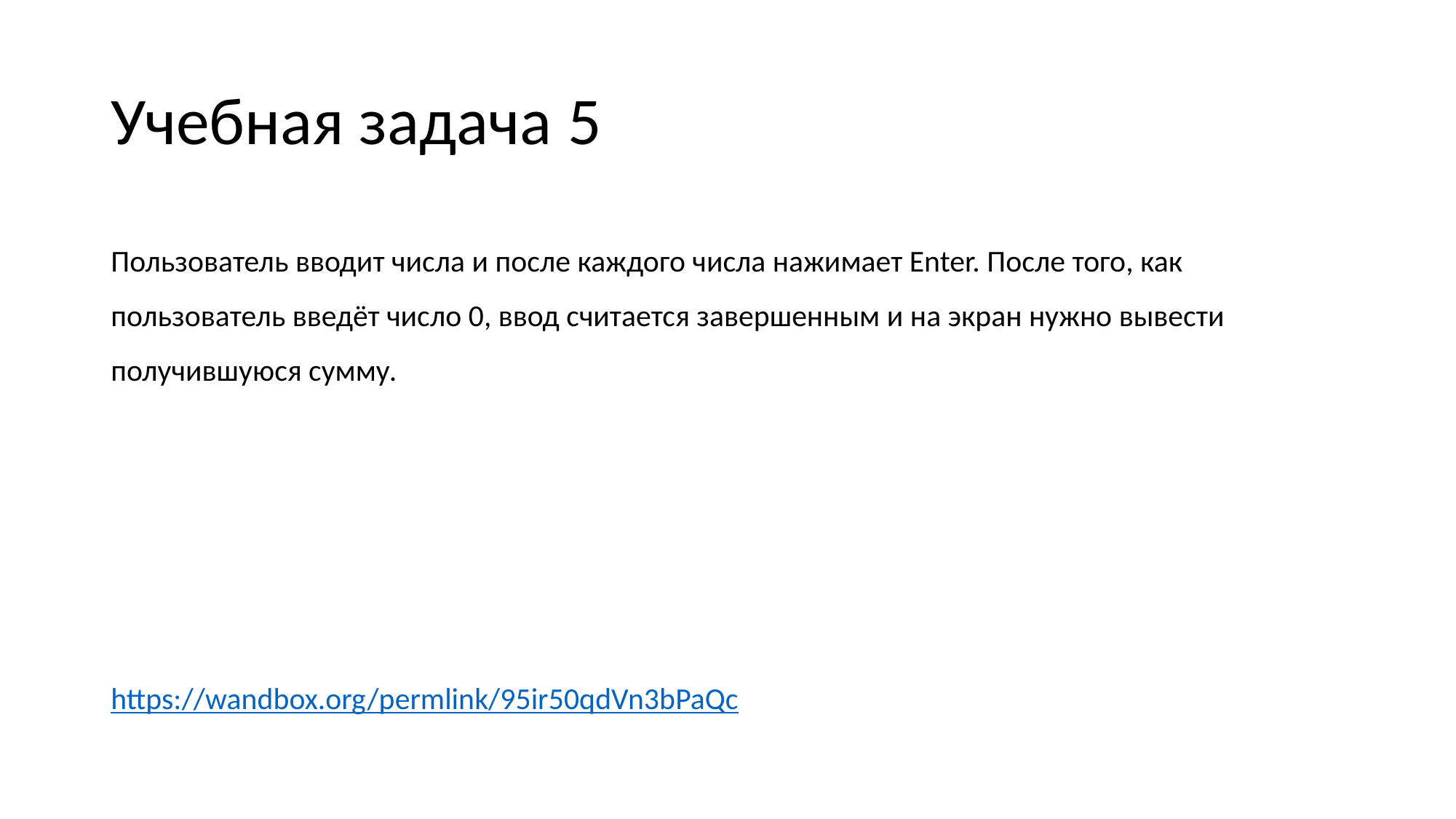

# Учебная задача 5
Пользователь вводит числа и после каждого числа нажимает Enter. После того, как пользователь введёт число 0, ввод считается завершенным и на экран нужно вывести получившуюся сумму.

https://wandbox.org/permlink/95ir50qdVn3bPaQc